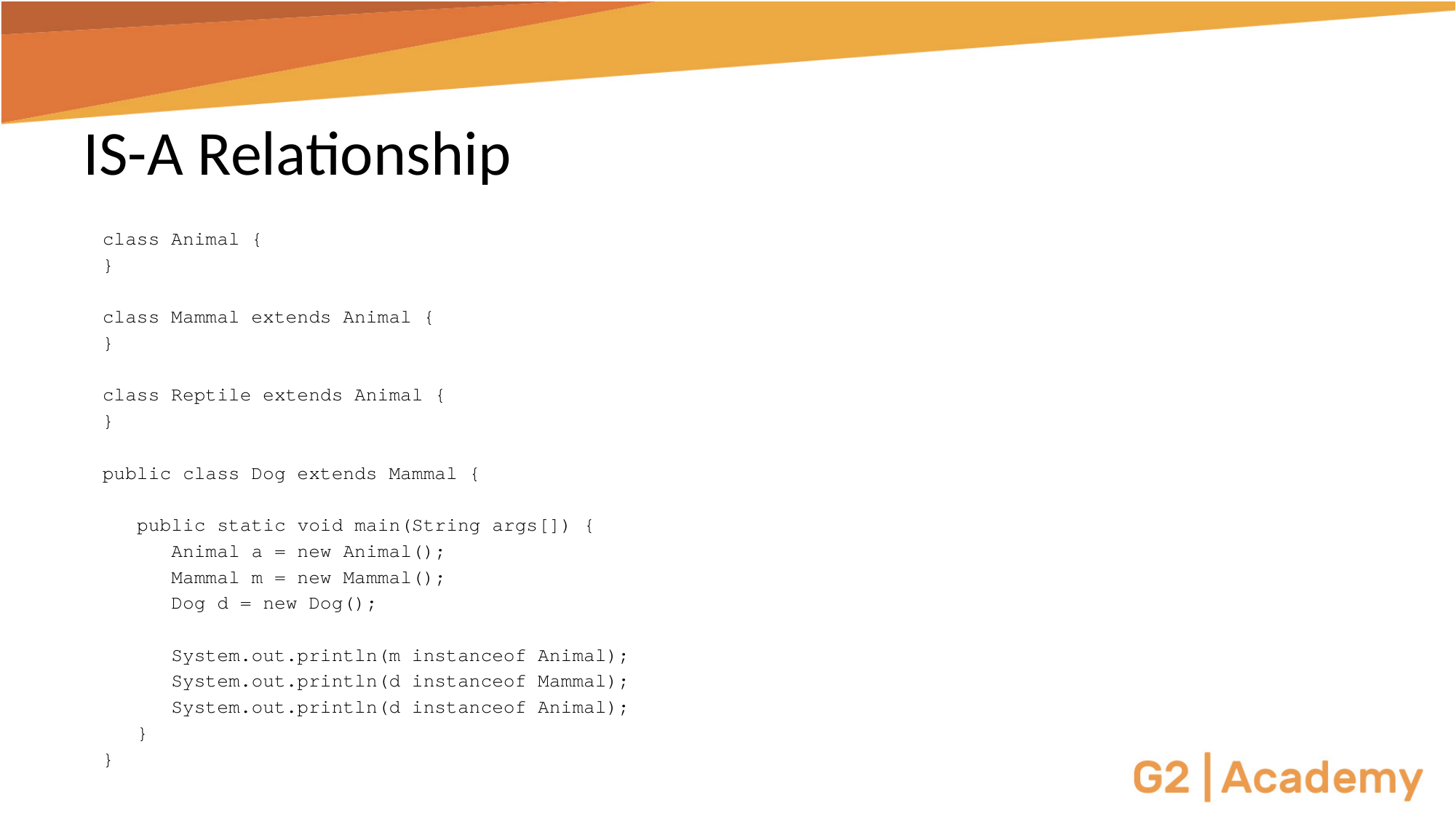

# IS-A Relationship
class Animal {
}

class Mammal extends Animal {
}

class Reptile extends Animal {
}

public class Dog extends Mammal {

   public static void main(String args[]) {
      Animal a = new Animal();
      Mammal m = new Mammal();
      Dog d = new Dog();

      System.out.println(m instanceof Animal);
      System.out.println(d instanceof Mammal);
      System.out.println(d instanceof Animal);
   }
}